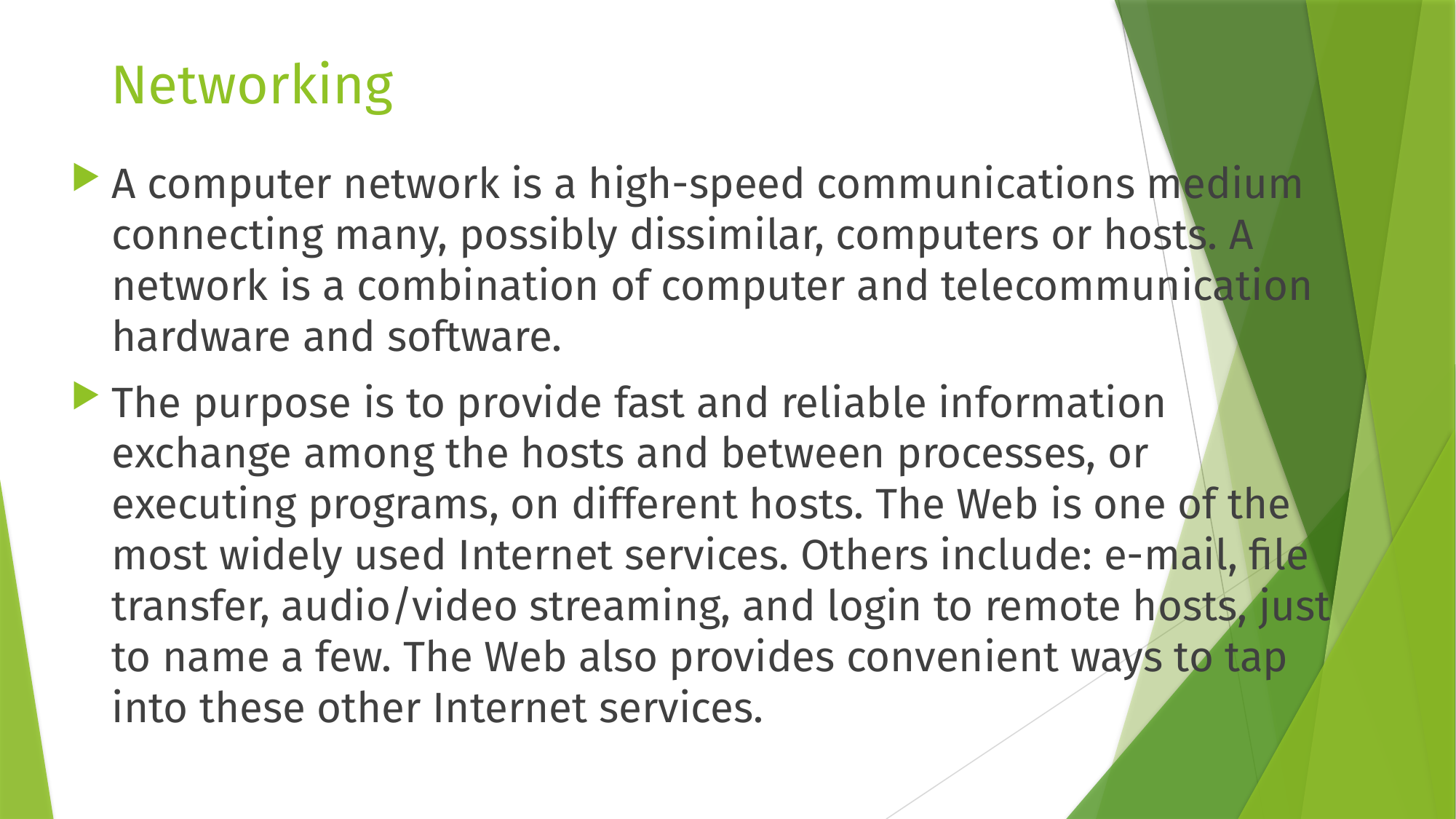

# Networking
A computer network is a high-speed communications medium connecting many, possibly dissimilar, computers or hosts. A network is a combination of computer and telecommunication hardware and software.
The purpose is to provide fast and reliable information exchange among the hosts and between processes, or executing programs, on different hosts. The Web is one of the most widely used Internet services. Others include: e-mail, file transfer, audio/video streaming, and login to remote hosts, just to name a few. The Web also provides convenient ways to tap into these other Internet services.